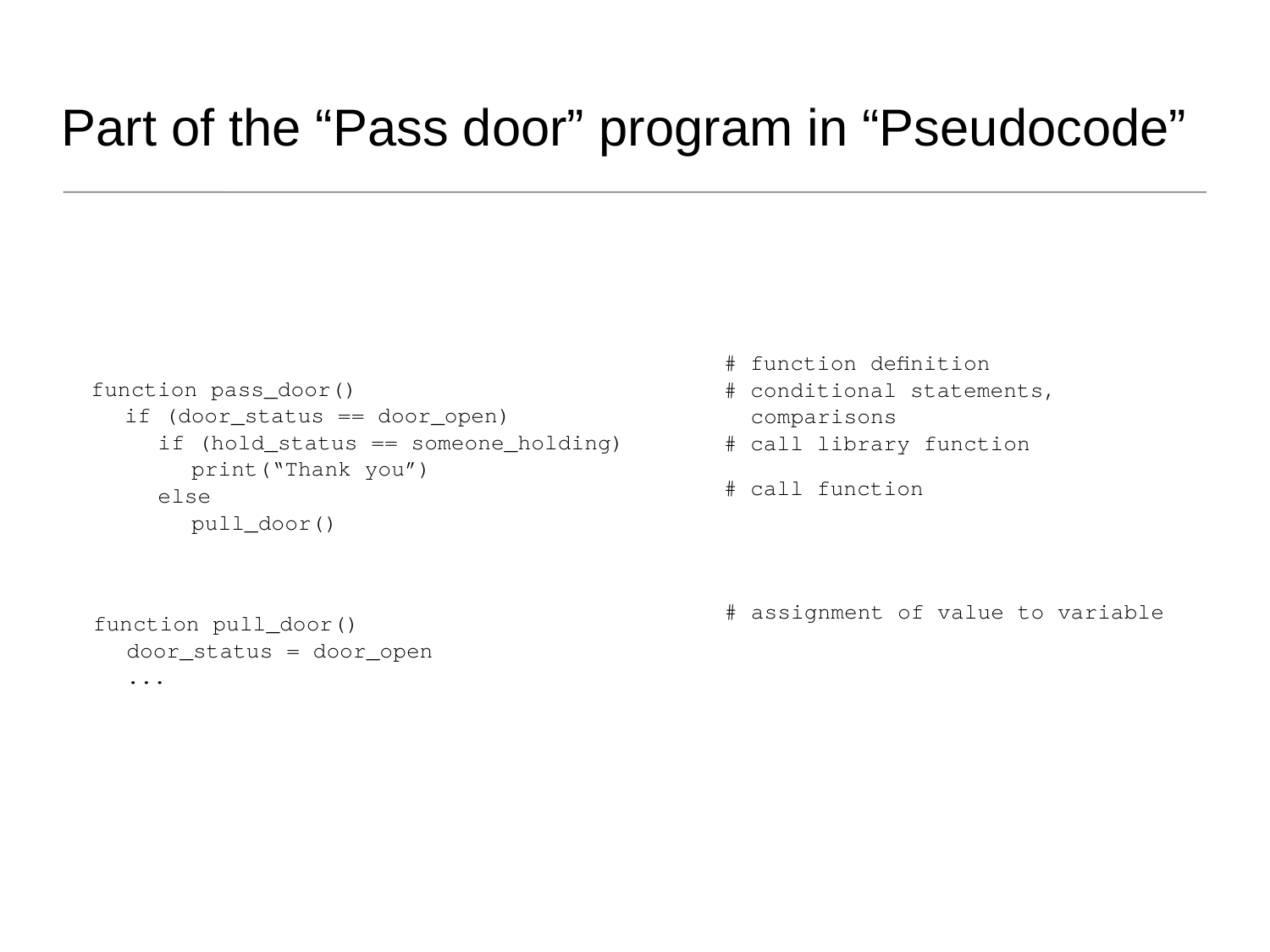

# Part of the “Pass door” program in “Pseudocode”
# function definition
# conditional statements,
  comparisons
# call library function

# call function
function pass_door()
if (door_status == door_open)
if (hold_status == someone_holding)
print(“Thank you”)
else
pull_door()
# assignment of value to variable
function pull_door()
door_status = door_open
...